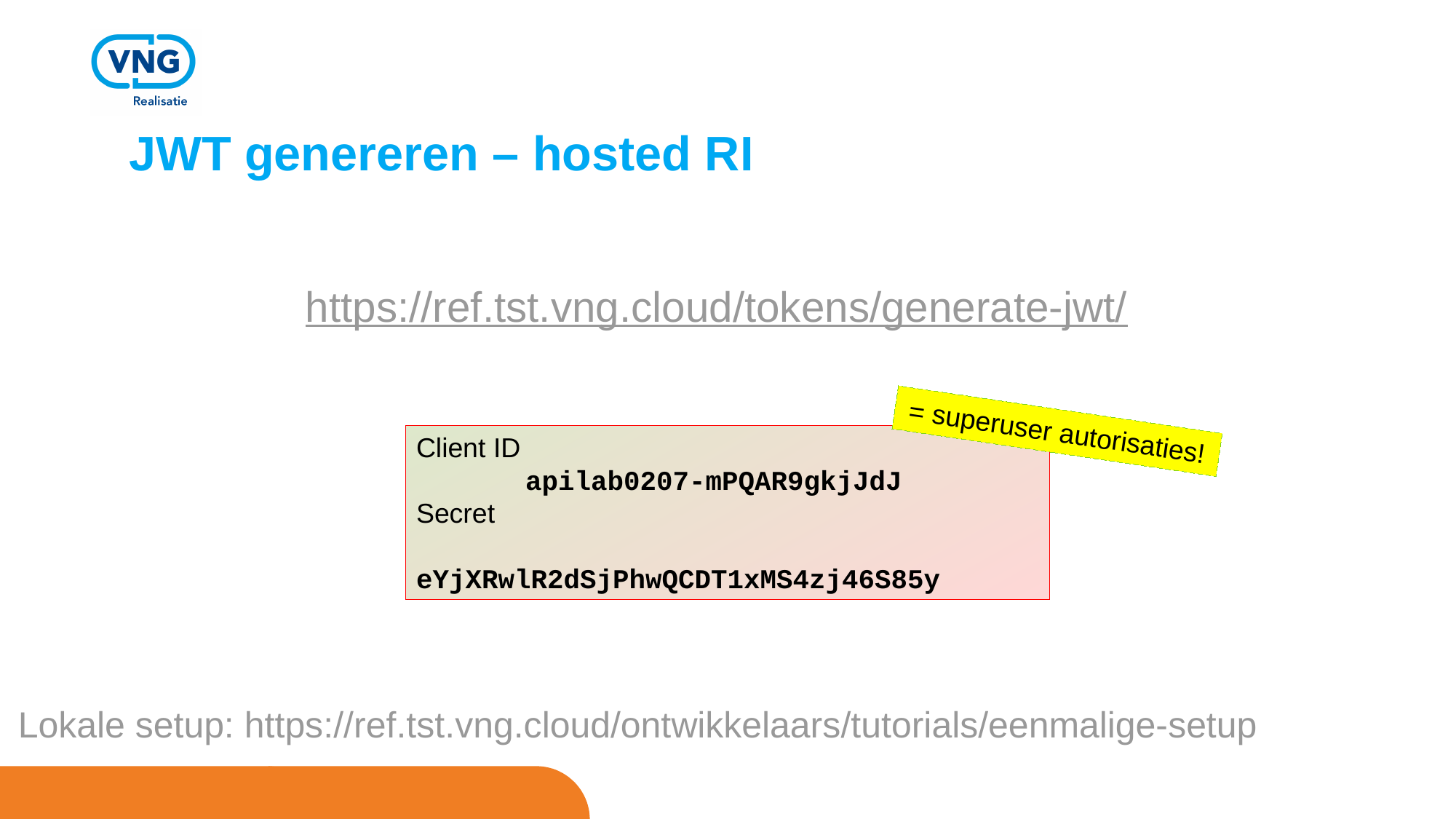

JWT genereren – hosted RI
https://ref.tst.vng.cloud/tokens/generate-jwt/
= superuser autorisaties!
Client ID
	apilab0207-mPQAR9gkjJdJ
Secret
	eYjXRwlR2dSjPhwQCDT1xMS4zj46S85y
Lokale setup: https://ref.tst.vng.cloud/ontwikkelaars/tutorials/eenmalige-setup